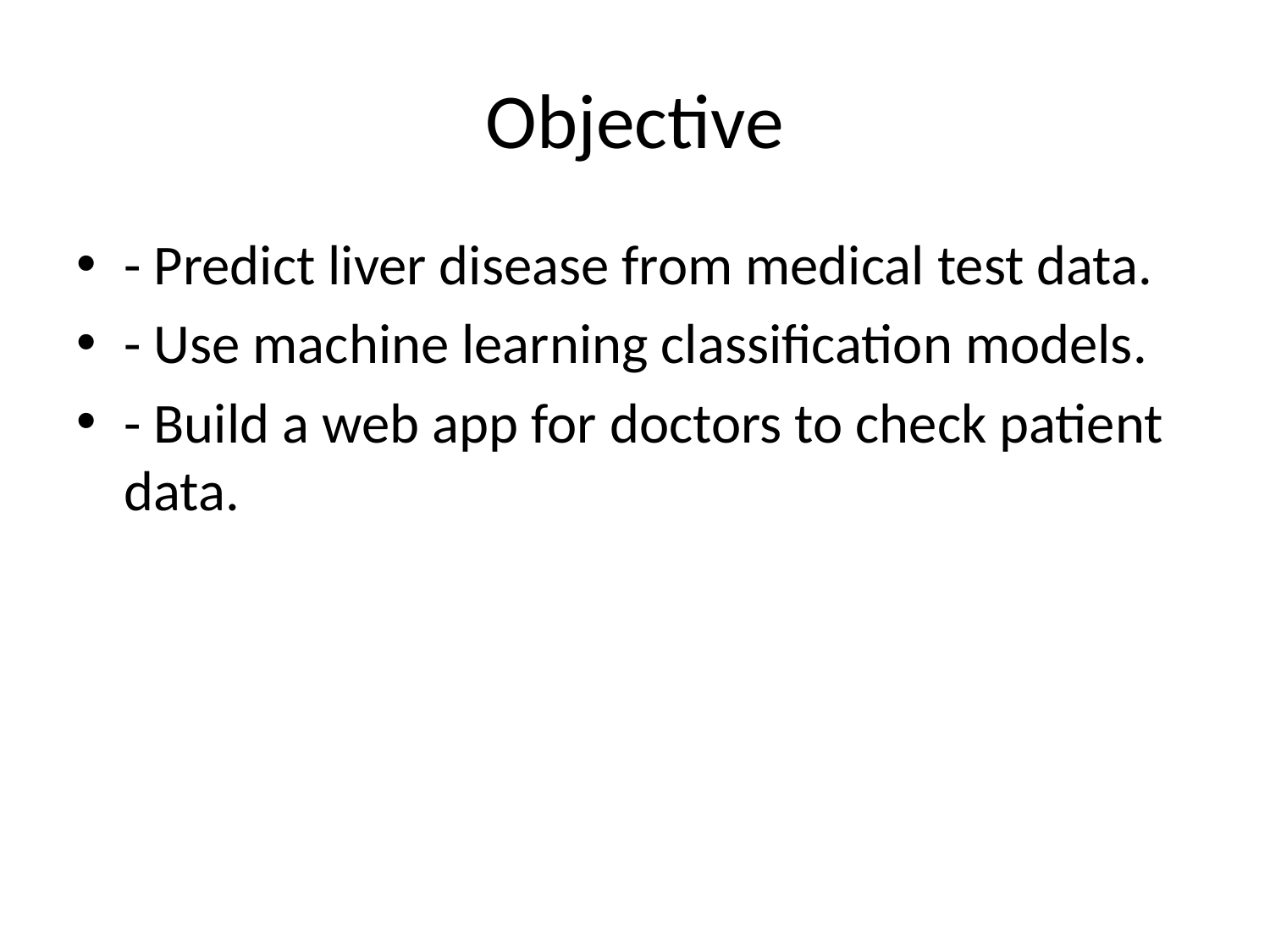

# Objective
- Predict liver disease from medical test data.
- Use machine learning classification models.
- Build a web app for doctors to check patient data.